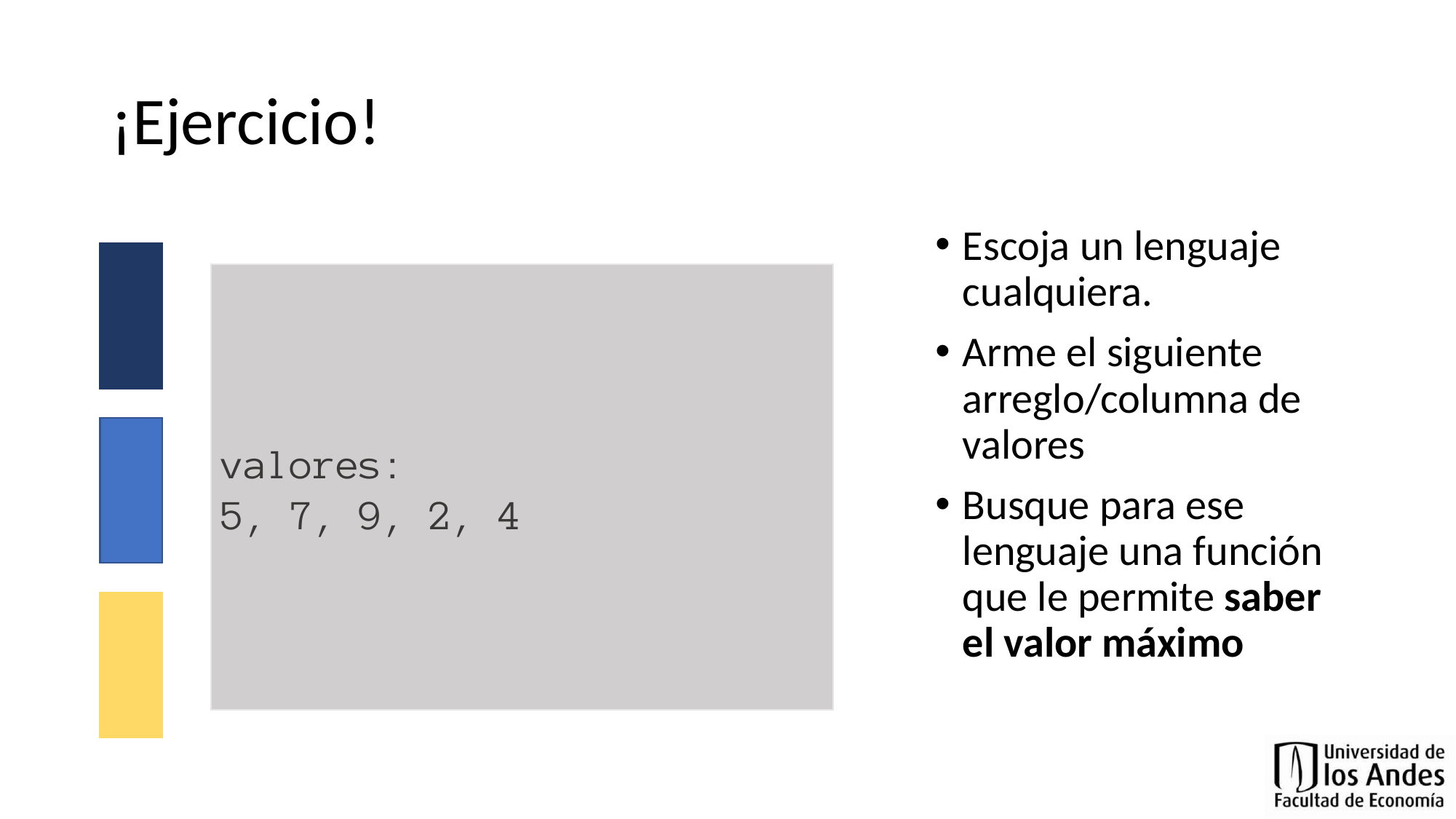

# ¡Ejercicio!
Escoja un lenguaje cualquiera.
Arme el siguiente arreglo/columna de valores
Busque para ese lenguaje una función que le permite saber el valor máximo

valores:
5, 7, 9, 2, 4